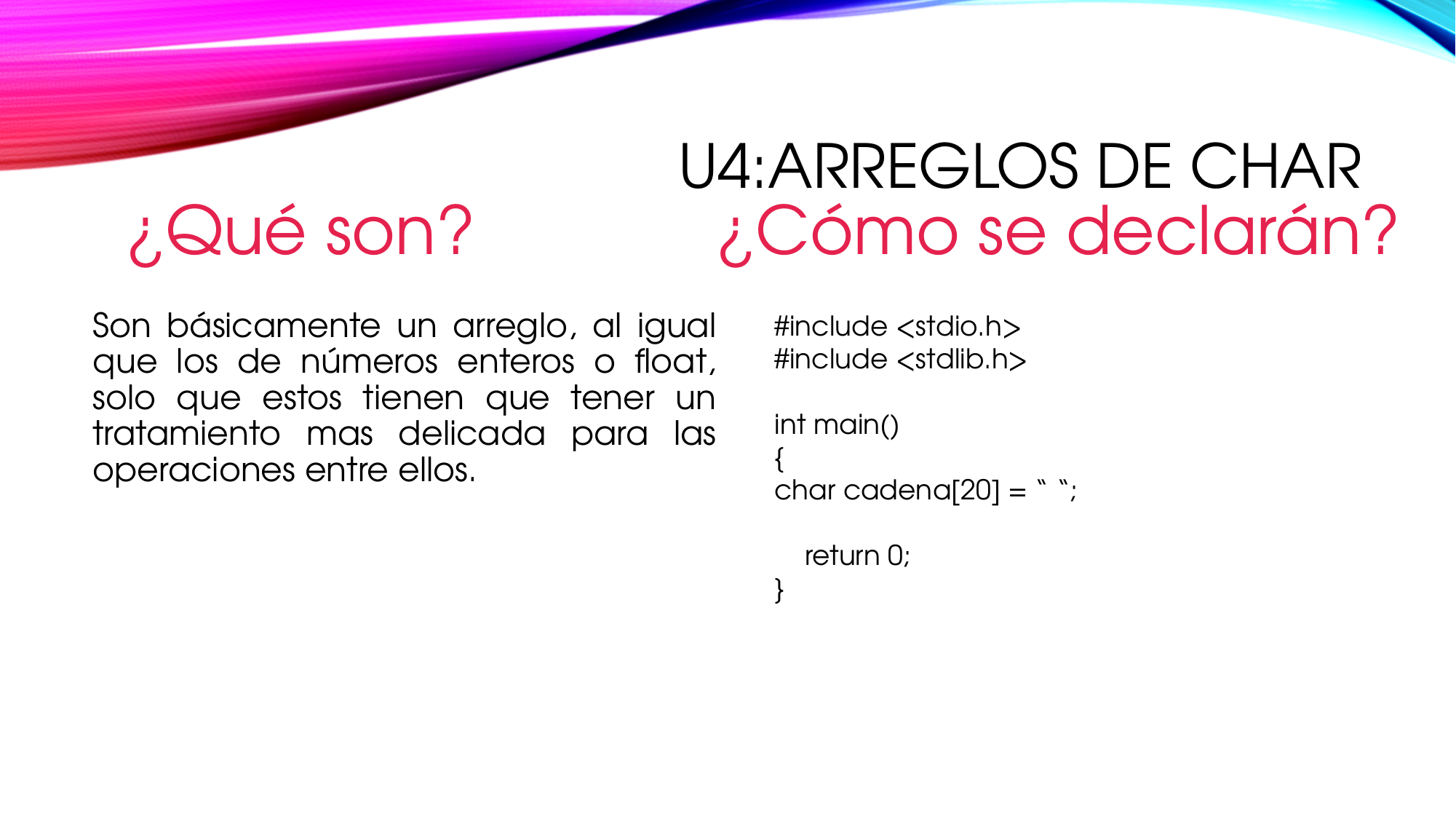

# U4:Arreglos DE CHAR
¿Qué son?             ¿Cómo se declarán?
Son básicamente un arreglo, al igual que los de números enteros o float, solo que estos tienen que tener un tratamiento mas delicada para las operaciones entre ellos.
#include <stdio.h>
#include <stdlib.h>

int main()
{
char cadena[20] = “ “;

    return 0;
}